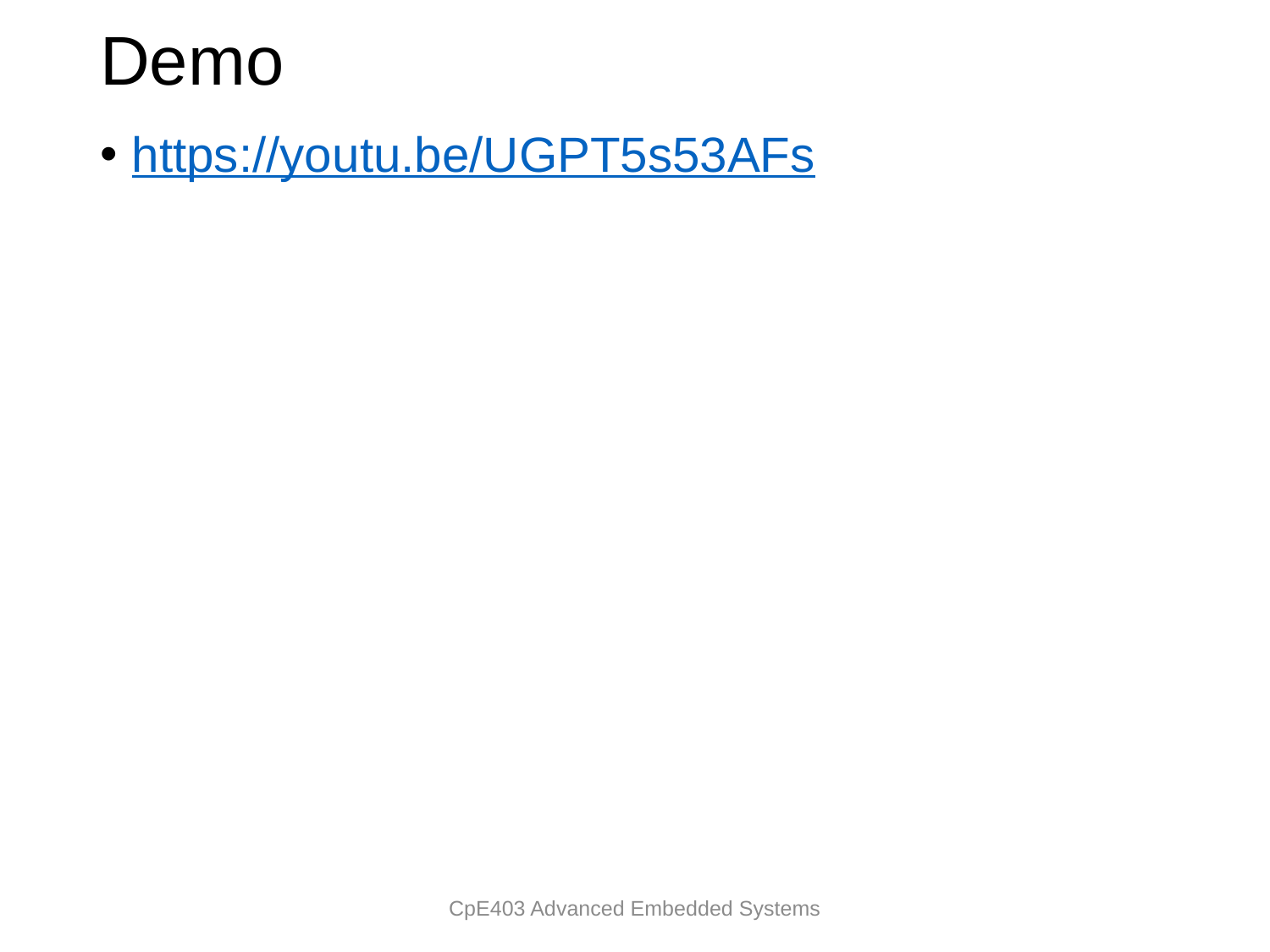

# Demo
https://youtu.be/UGPT5s53AFs
CpE403 Advanced Embedded Systems